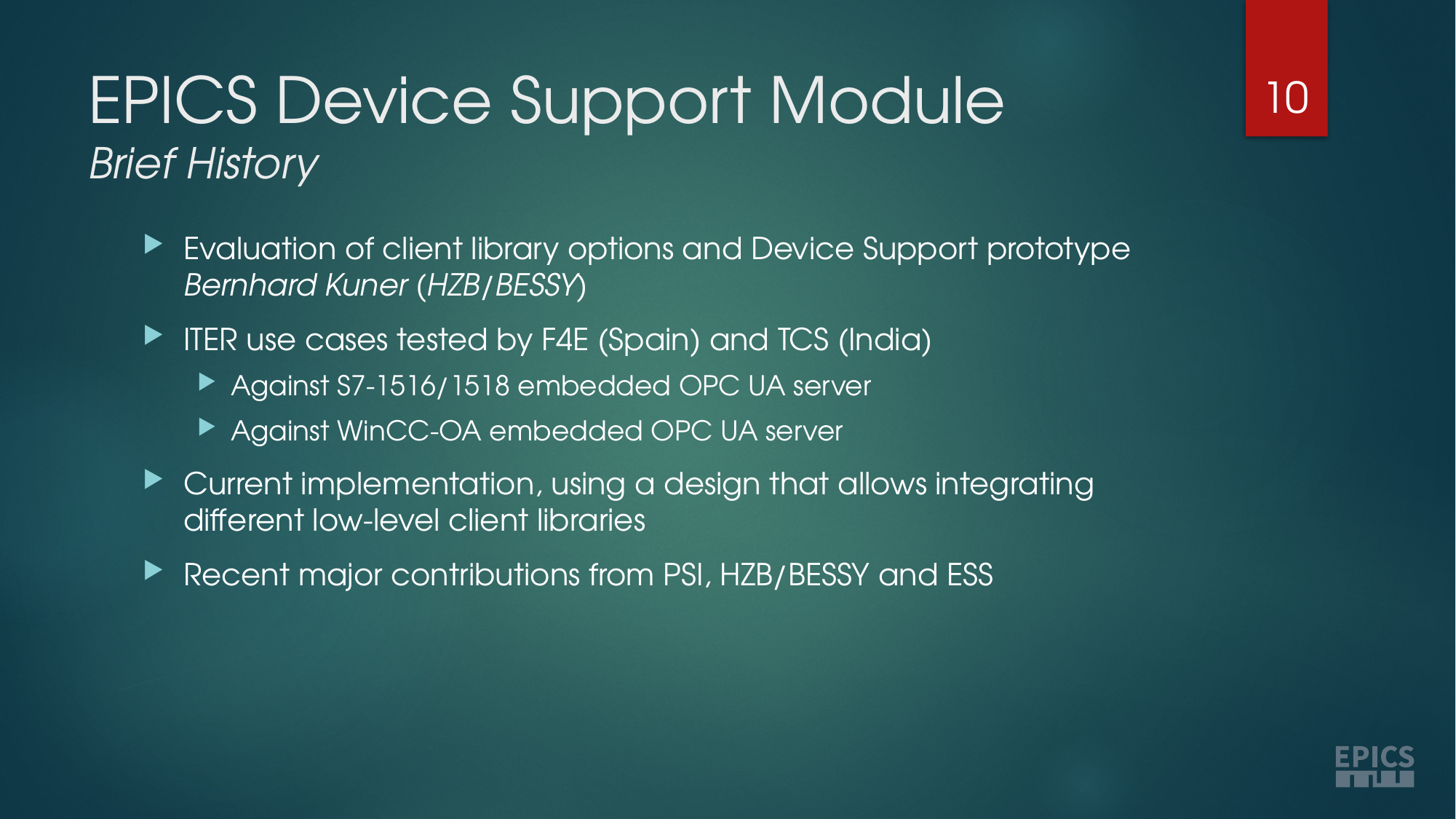

10
# EPICS Device Support Module Brief History
Evaluation of client library options and Device Support prototype
Bernhard Kuner (HZB/BESSY)
ITER use cases tested by F4E (Spain) and TCS (India)
Against S7-1516/1518 embedded OPC UA server
Against WinCC-OA embedded OPC UA server
Current implementation, using a design that allows integrating different low-level client libraries
Recent major contributions from PSI, HZB/BESSY and ESS